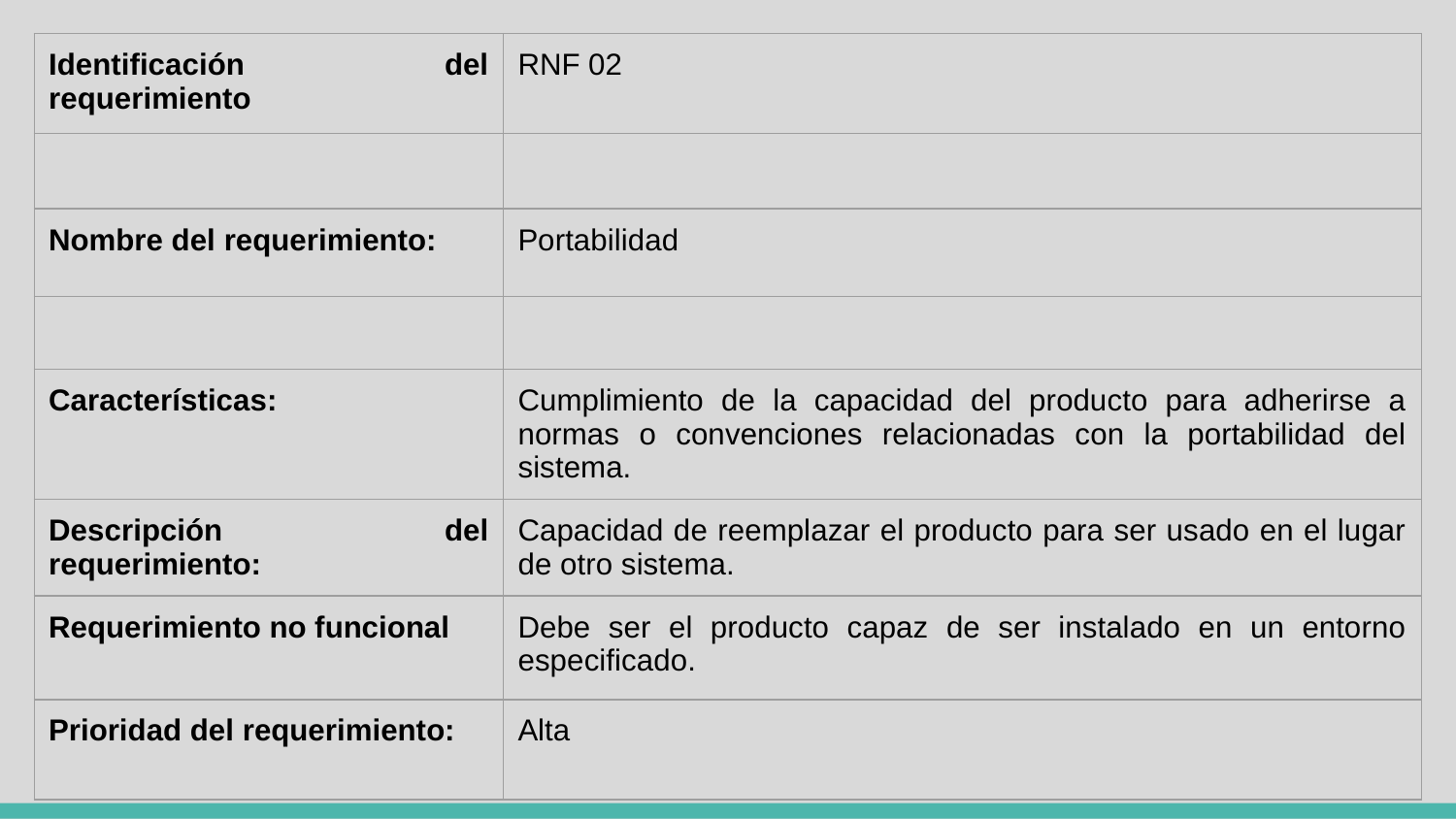

| Identificación del requerimiento | RNF 02 |
| --- | --- |
|  |  |
| Nombre del requerimiento: | Portabilidad |
|  |  |
| Características: | Cumplimiento de la capacidad del producto para adherirse a normas o convenciones relacionadas con la portabilidad del sistema. |
| Descripción del requerimiento: | Capacidad de reemplazar el producto para ser usado en el lugar de otro sistema. |
| Requerimiento no funcional | Debe ser el producto capaz de ser instalado en un entorno especificado. |
| Prioridad del requerimiento: | Alta |